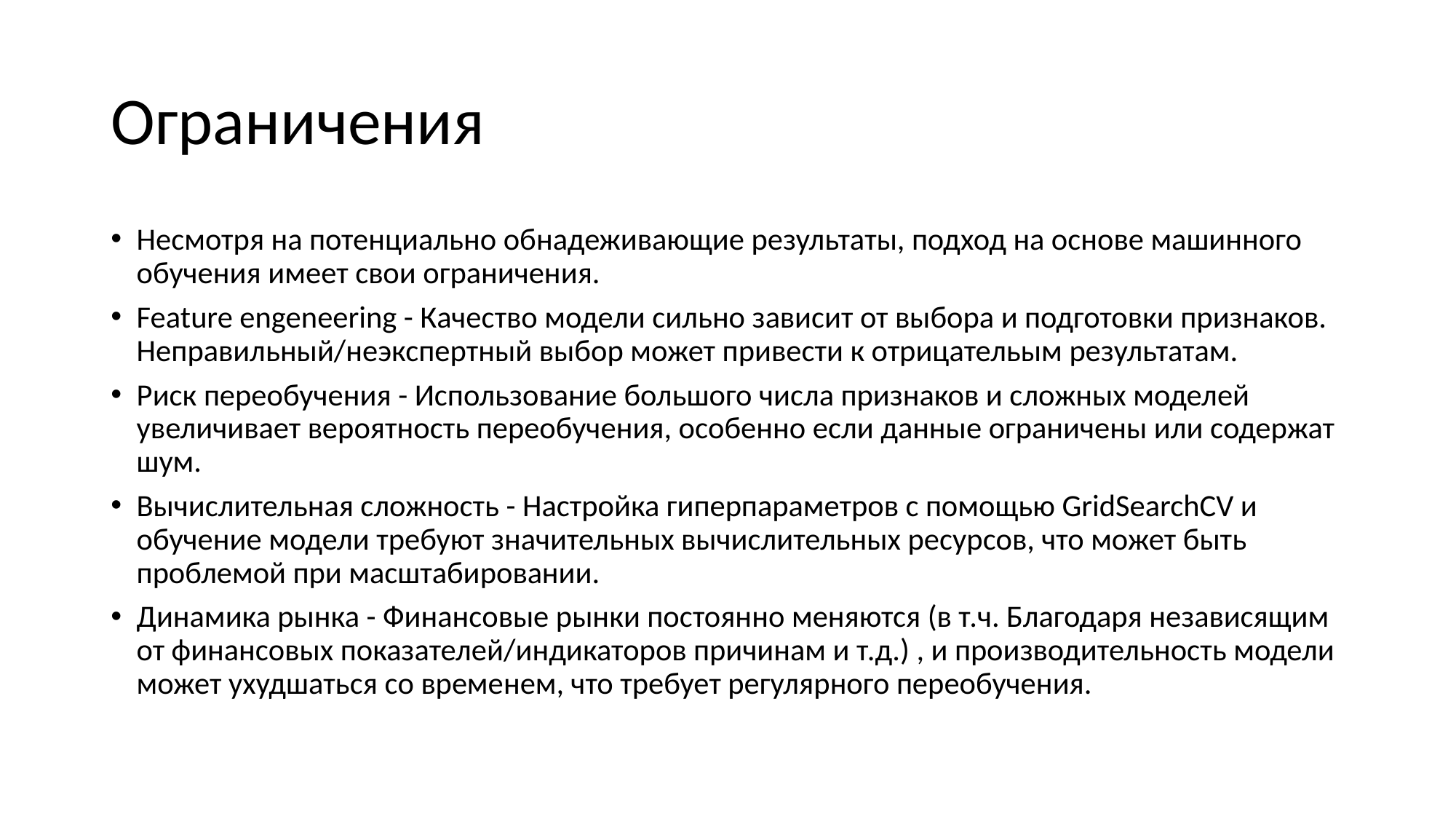

# Ограничения
Несмотря на потенциально обнадеживающие результаты, подход на основе машинного обучения имеет свои ограничения.
Feature engeneering - Качество модели сильно зависит от выбора и подготовки признаков. Неправильный/неэкспертный выбор может привести к отрицательым результатам.
Риск переобучения - Использование большого числа признаков и сложных моделей увеличивает вероятность переобучения, особенно если данные ограничены или содержат шум.
Вычислительная сложность - Настройка гиперпараметров с помощью GridSearchCV и обучение модели требуют значительных вычислительных ресурсов, что может быть проблемой при масштабировании.
Динамика рынка - Финансовые рынки постоянно меняются (в т.ч. Благодаря независящим от финансовых показателей/индикаторов причинам и т.д.) , и производительность модели может ухудшаться со временем, что требует регулярного переобучения.